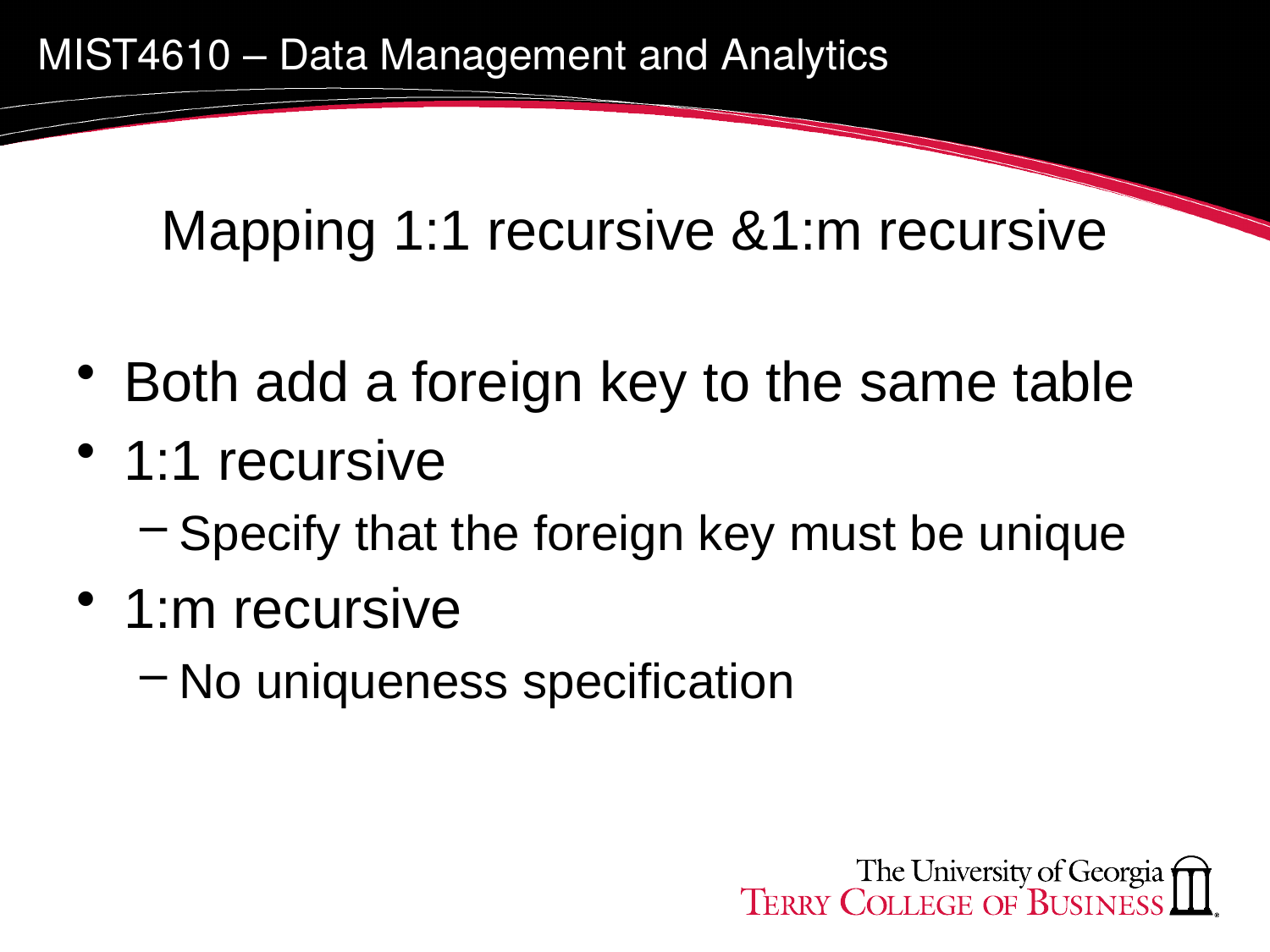

# Mapping 1:1 recursive &1:m recursive
Both add a foreign key to the same table
1:1 recursive
Specify that the foreign key must be unique
1:m recursive
No uniqueness specification